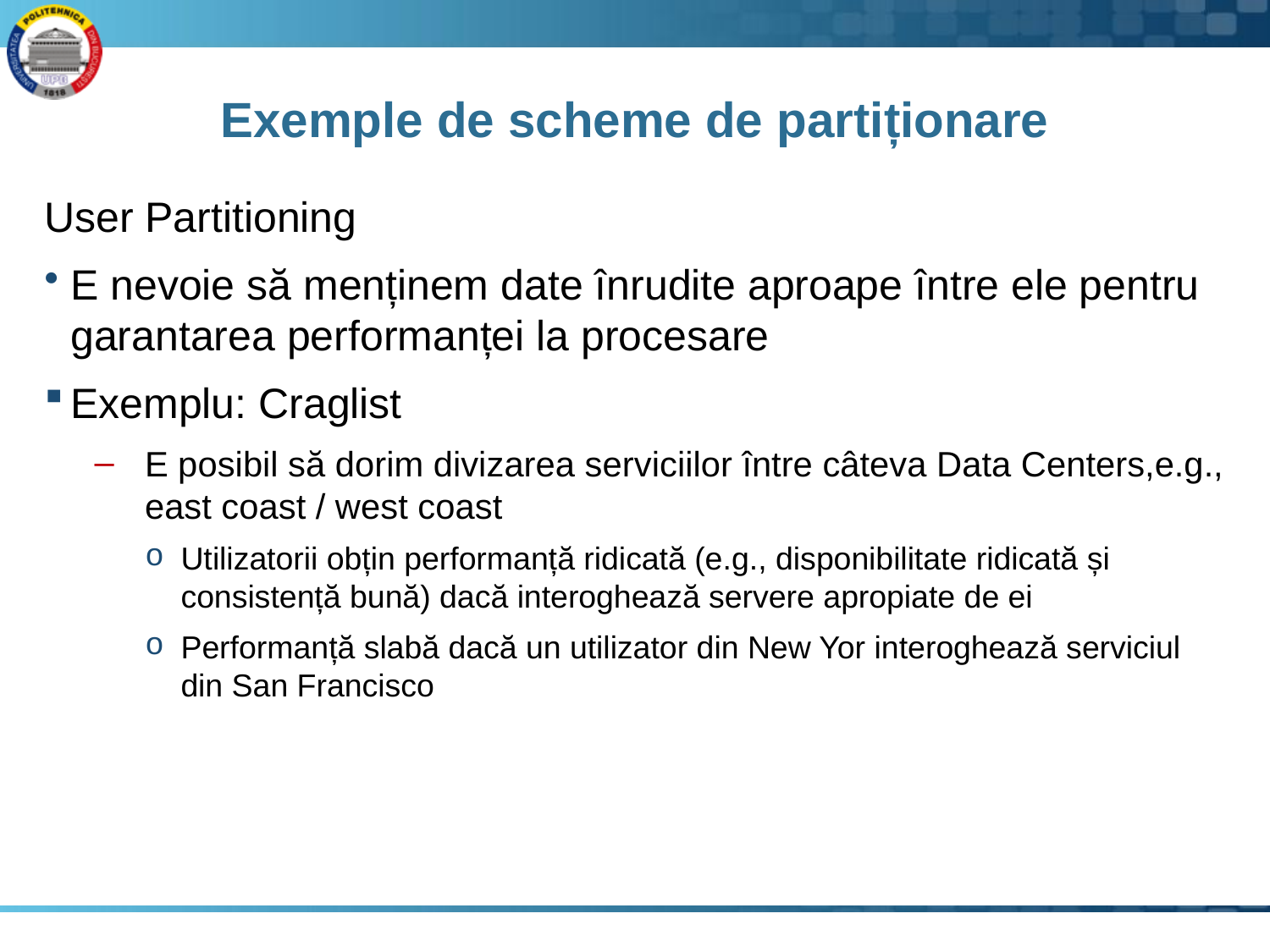

# Exemple de scheme de partiționare
User Partitioning
E nevoie să menținem date înrudite aproape între ele pentru garantarea performanței la procesare
Exemplu: Craglist
E posibil să dorim divizarea serviciilor între câteva Data Centers,e.g., east coast / west coast
Utilizatorii obțin performanță ridicată (e.g., disponibilitate ridicată și consistență bună) dacă interoghează servere apropiate de ei
Performanță slabă dacă un utilizator din New Yor interoghează serviciul din San Francisco